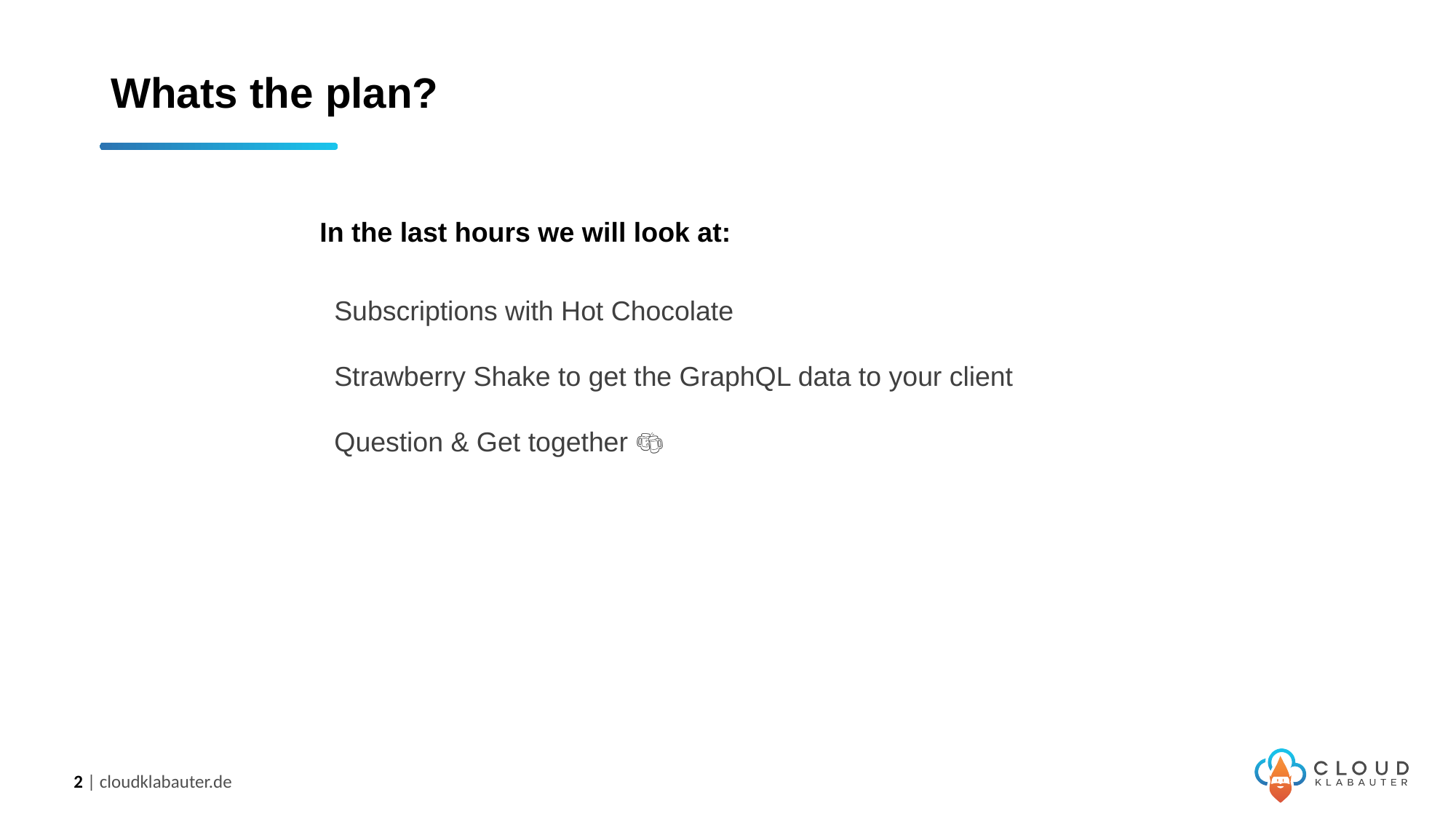

# Whats the plan?
In the last hours we will look at:
Subscriptions with Hot Chocolate

Strawberry Shake to get the GraphQL data to your client

Question & Get together 🍻
2 | cloudklabauter.de